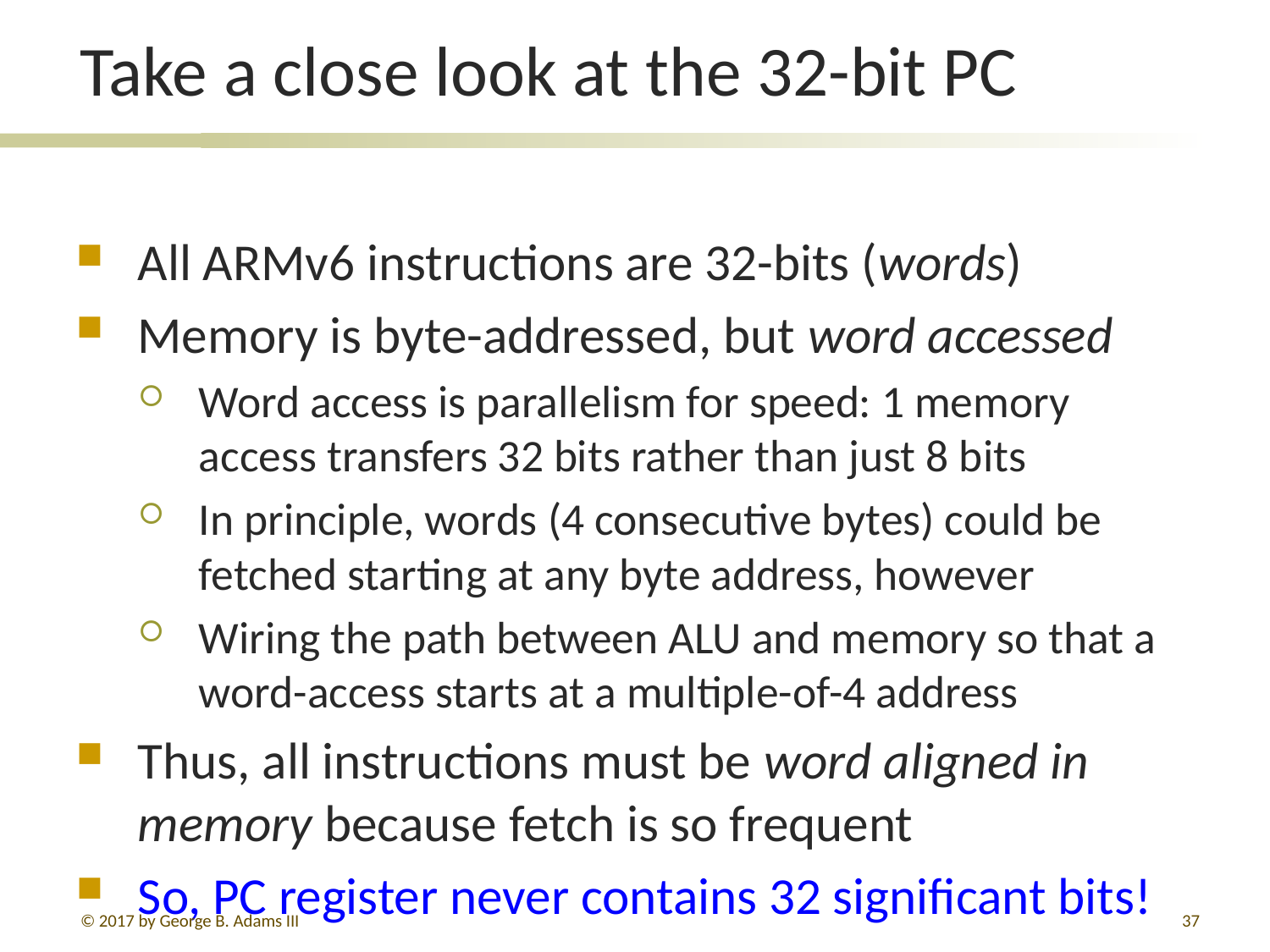

# Take a close look at the 32-bit PC
All ARMv6 instructions are 32-bits (words)
Memory is byte-addressed, but word accessed
Word access is parallelism for speed: 1 memory access transfers 32 bits rather than just 8 bits
In principle, words (4 consecutive bytes) could be fetched starting at any byte address, however
Wiring the path between ALU and memory so that a word-access starts at a multiple-of-4 address
Thus, all instructions must be word aligned in memory because fetch is so frequent
So, PC register never contains 32 significant bits!
© 2017 by George B. Adams III
37